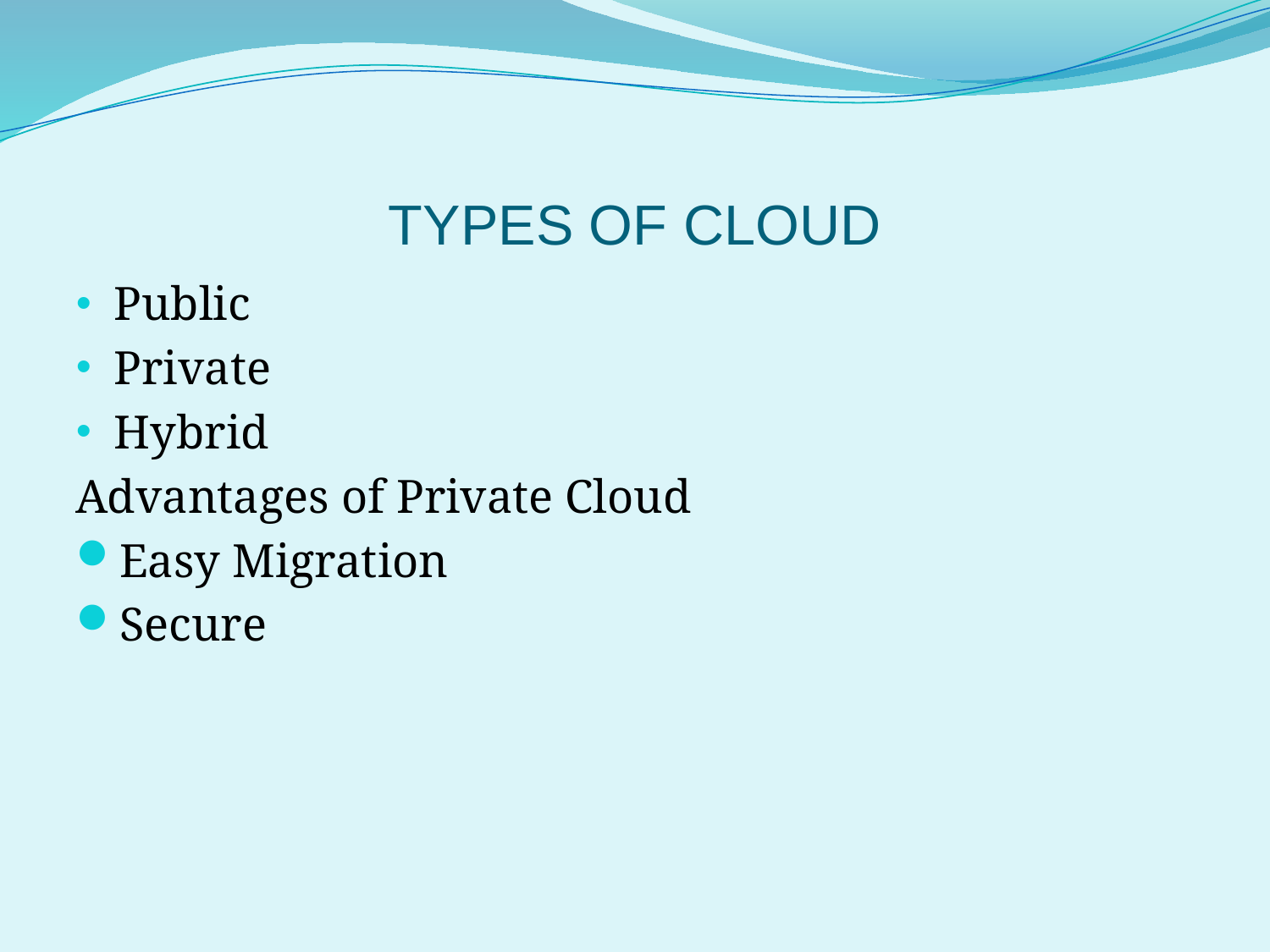

# TYPES OF CLOUD
Public
Private
Hybrid
Advantages of Private Cloud
Easy Migration
Secure